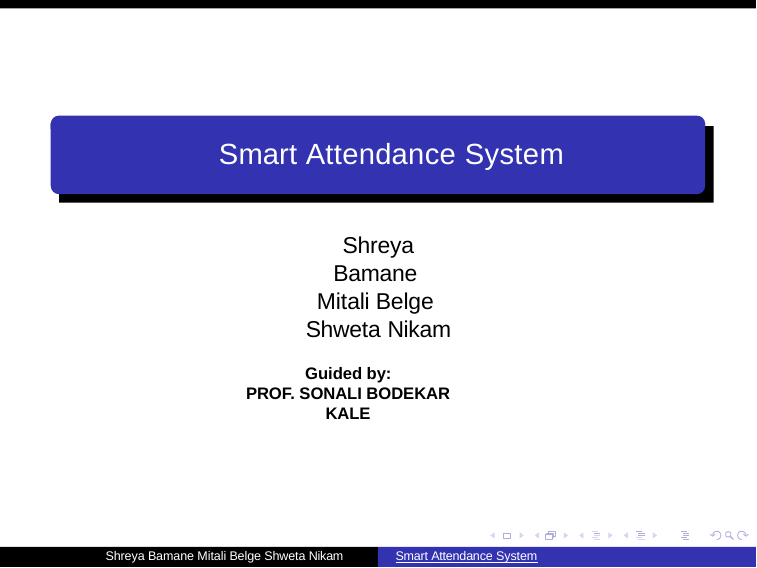

# Smart Attendance System
Shreya Bamane  Mitali Belge  Shweta Nikam

Guided by:
PROF. SONALI BODEKAR KALE

Shreya Bamane Mitali Belge Shweta Nikam
Smart Attendance System